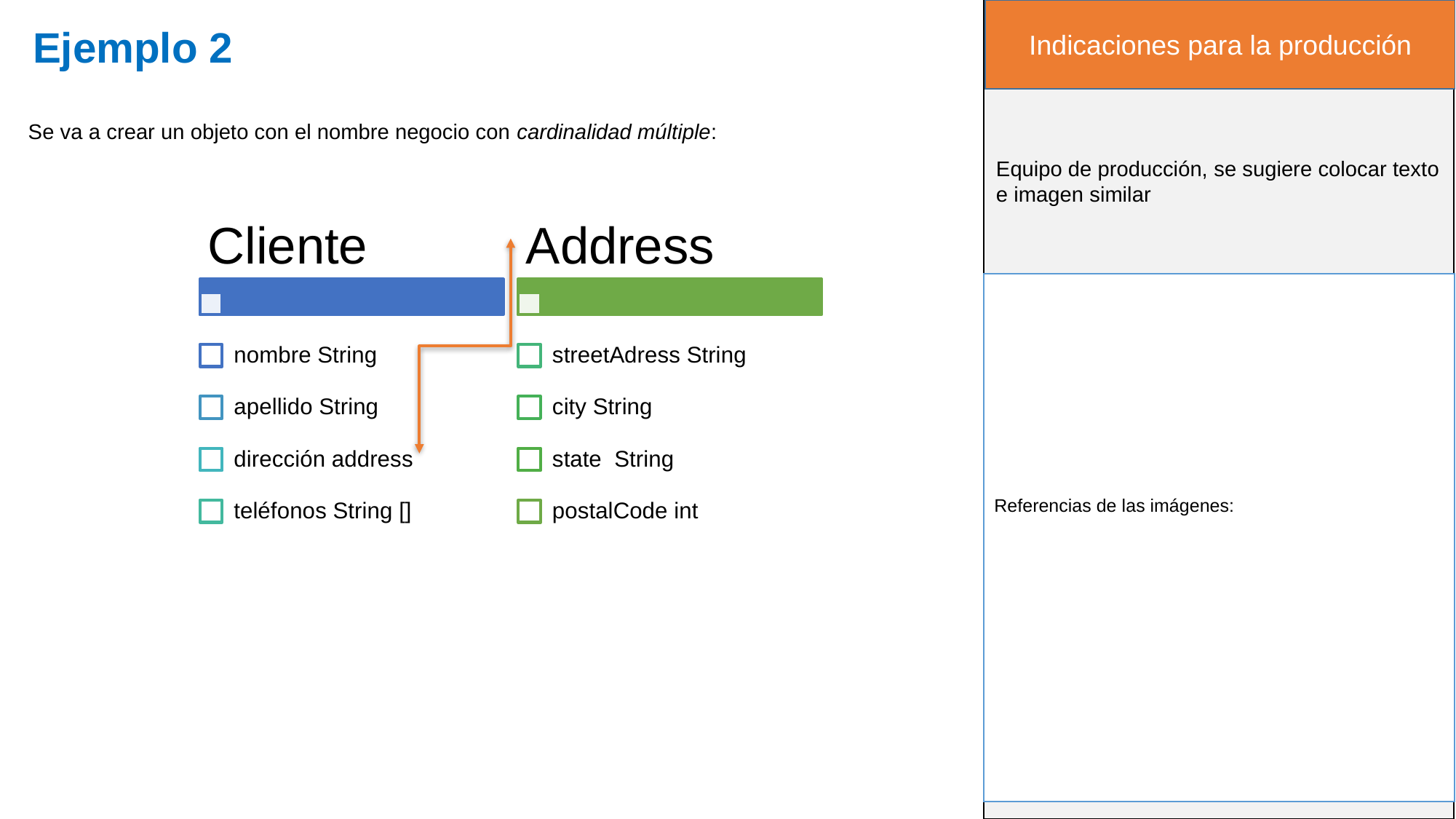

Indicaciones para la producción

Ejemplo 2
Se va a crear un objeto con el nombre negocio con cardinalidad múltiple:
Equipo de producción, se sugiere colocar texto e imagen similar

Cliente

Address

nombre String

streetAdress String

apellido String

city String

dirección address

state  String

teléfonos String []

postalCode int

Referencias de las imágenes: